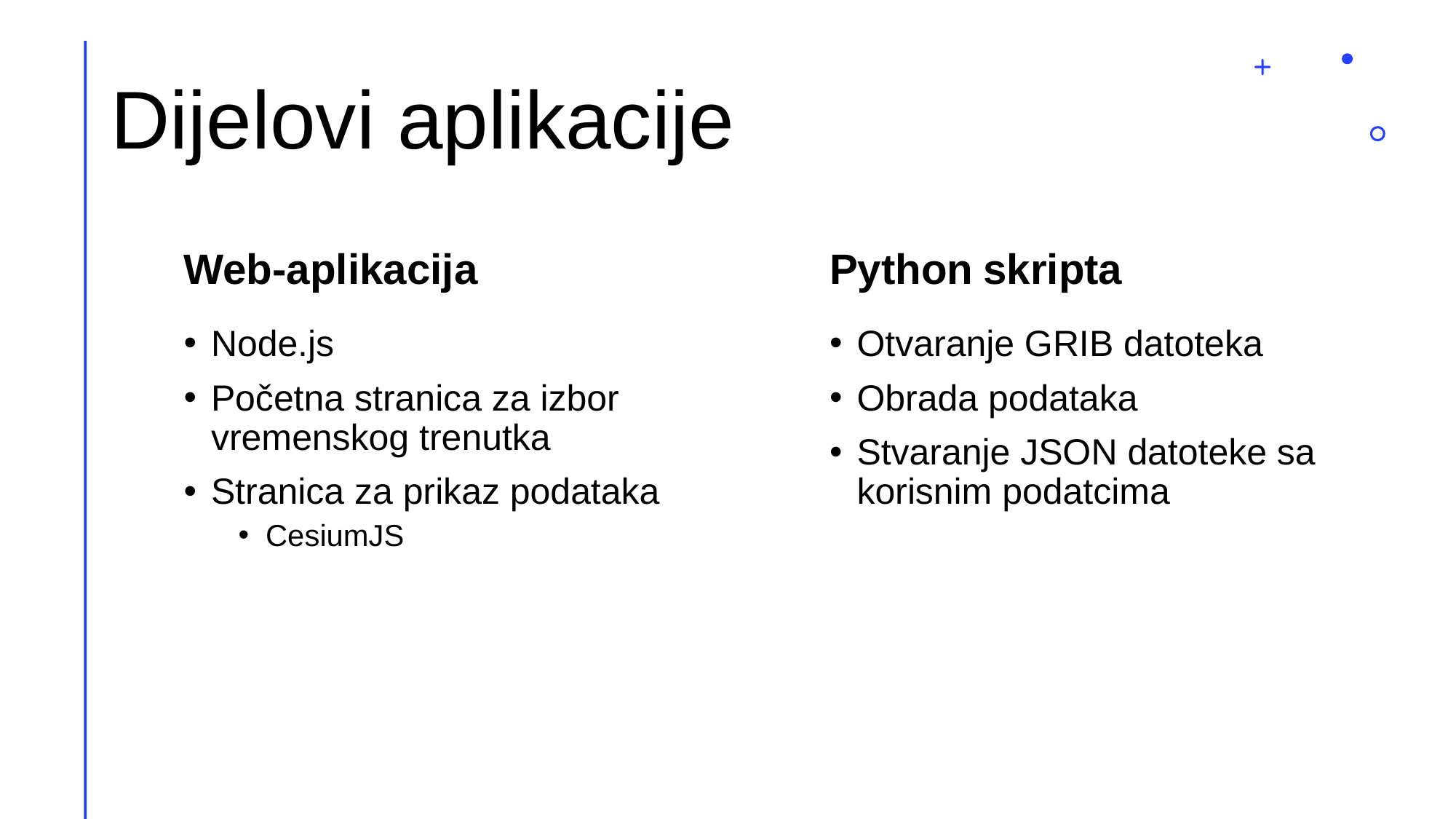

# Dijelovi aplikacije
Web-aplikacija
Python skripta
Otvaranje GRIB datoteka
Obrada podataka
Stvaranje JSON datoteke sa korisnim podatcima
Node.js
Početna stranica za izbor vremenskog trenutka
Stranica za prikaz podataka
CesiumJS